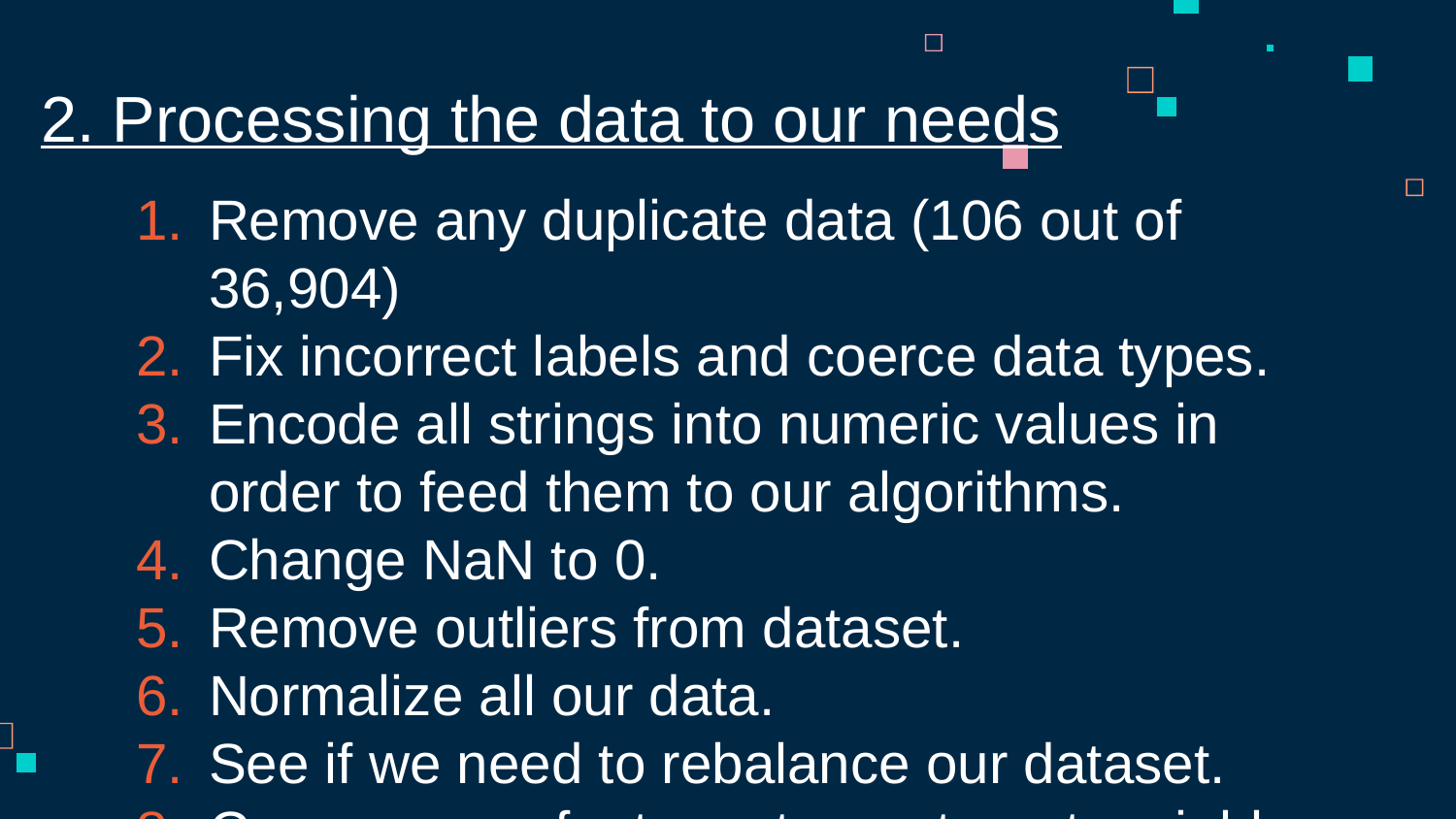

# 2. Processing the data to our needs
Remove any duplicate data (106 out of 36,904)
Fix incorrect labels and coerce data types.
Encode all strings into numeric values in order to feed them to our algorithms.
Change NaN to 0.
Remove outliers from dataset.
Normalize all our data.
See if we need to rebalance our dataset.
Compare our features to our target variable.